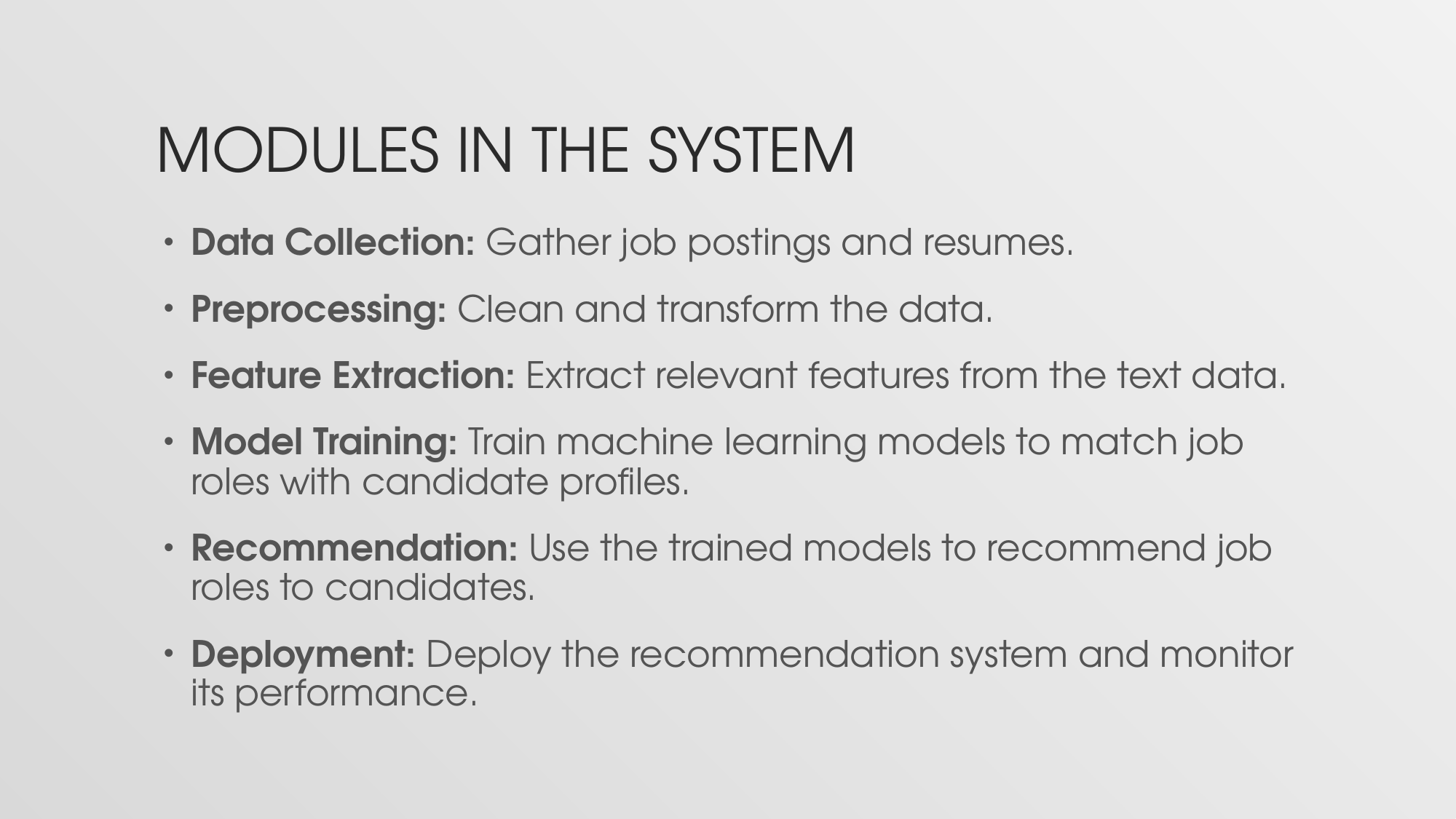

# MODULES IN THE SYSTEM
Data Collection: Gather job postings and resumes.
Preprocessing: Clean and transform the data.
Feature Extraction: Extract relevant features from the text data.
Model Training: Train machine learning models to match job roles with candidate profiles.
Recommendation: Use the trained models to recommend job roles to candidates.
Deployment: Deploy the recommendation system and monitor its performance.